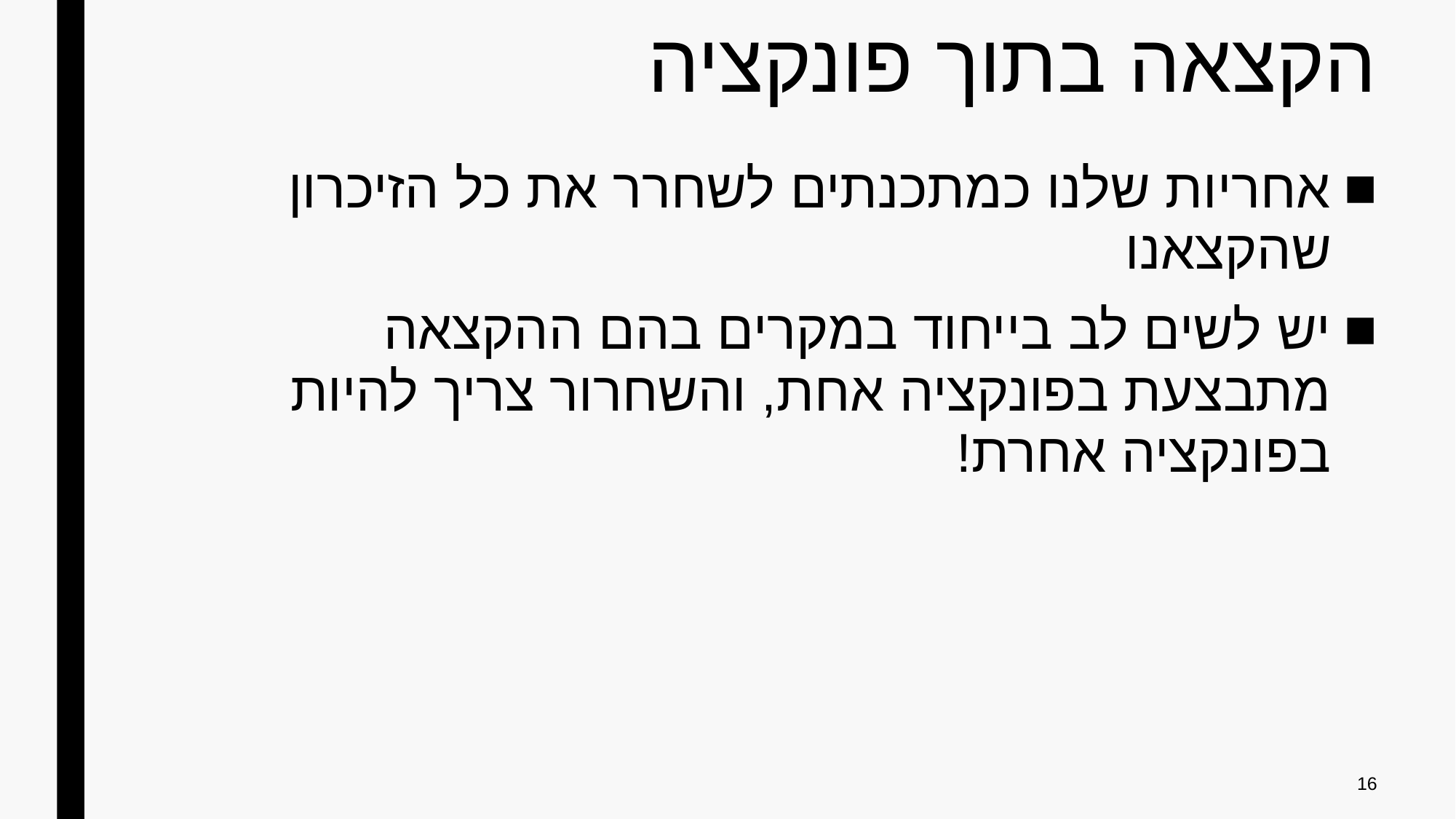

# הקצאה בתוך פונקציה
אחריות שלנו כמתכנתים לשחרר את כל הזיכרון שהקצאנו
יש לשים לב בייחוד במקרים בהם ההקצאה מתבצעת בפונקציה אחת, והשחרור צריך להיות בפונקציה אחרת!
16